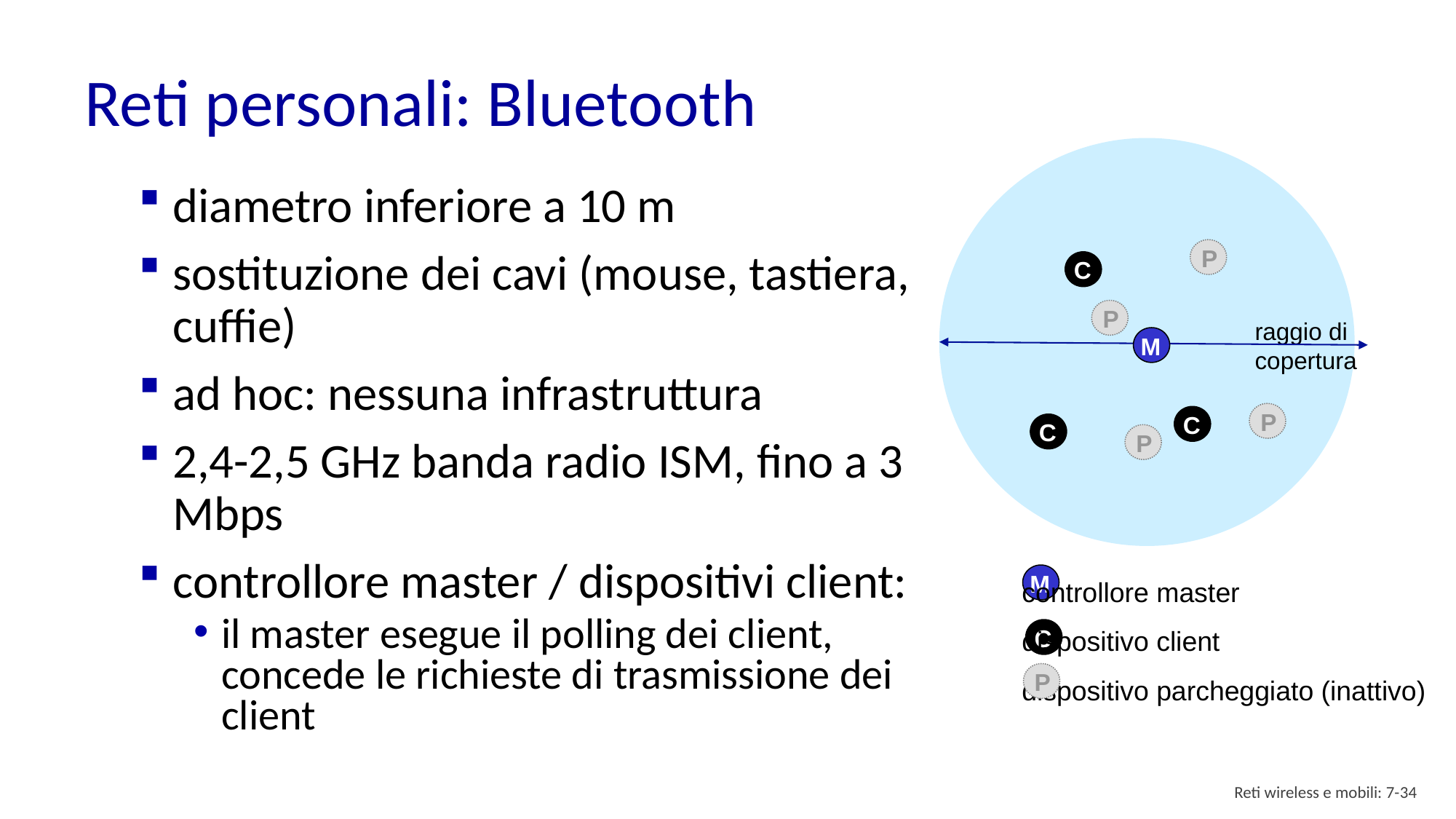

# Reti personali: Bluetooth

diametro inferiore a 10 m
sostituzione dei cavi (mouse, tastiera, cuffie)
ad hoc: nessuna infrastruttura
2,4-2,5 GHz banda radio ISM, fino a 3 Mbps
controllore master / dispositivi client:
il master esegue il polling dei client, concede le richieste di trasmissione dei client
P

C

P

raggio di
copertura
M

P

C

C

P

controllore master
dispositivo client
dispositivo parcheggiato (inattivo)
M

C

P

Reti wireless e mobili: 7-34